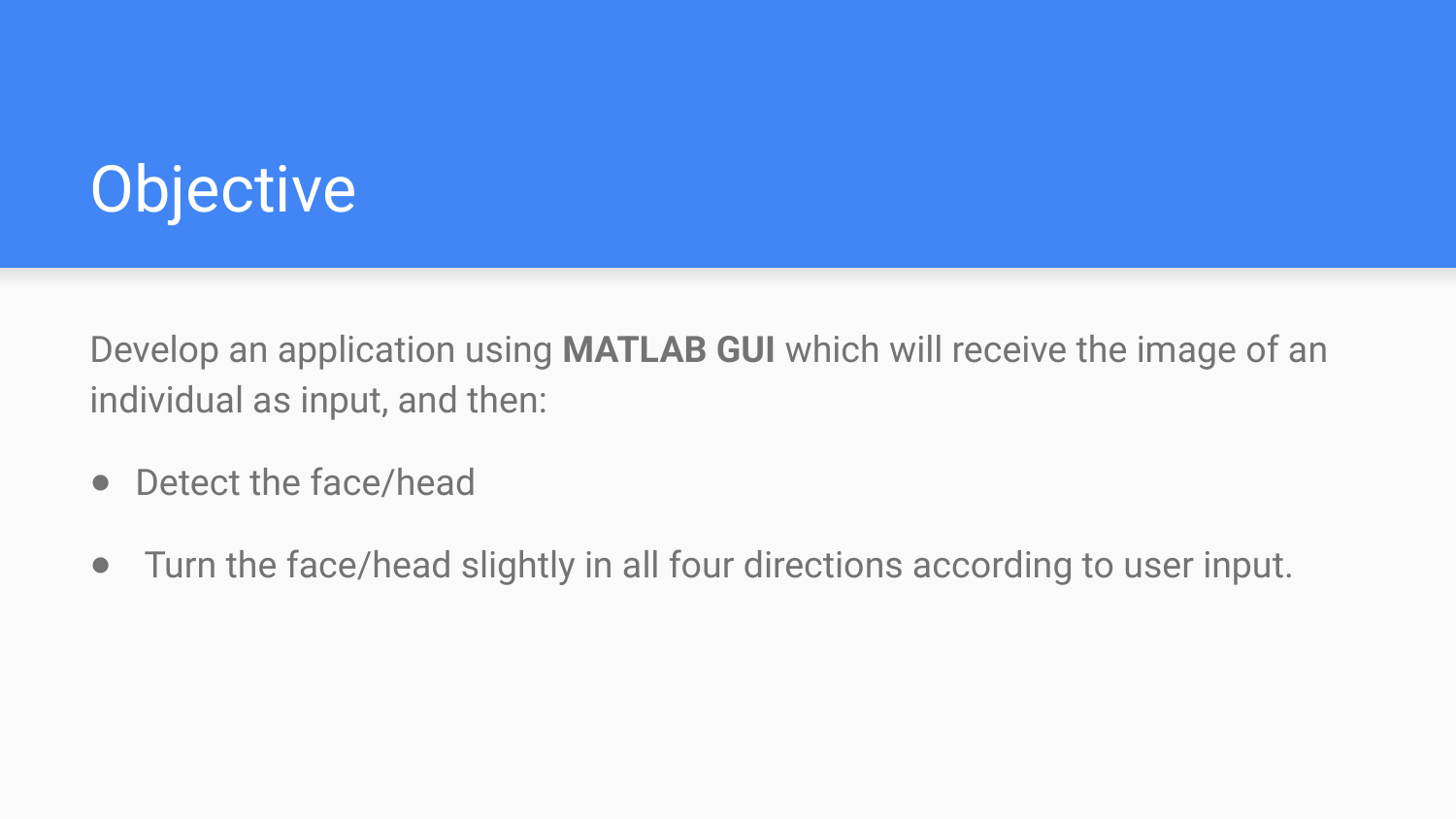

# Objective
Develop an application using MATLAB GUI which will receive the image of an individual as input, and then:
Detect the face/head
 Turn the face/head slightly in all four directions according to user input.